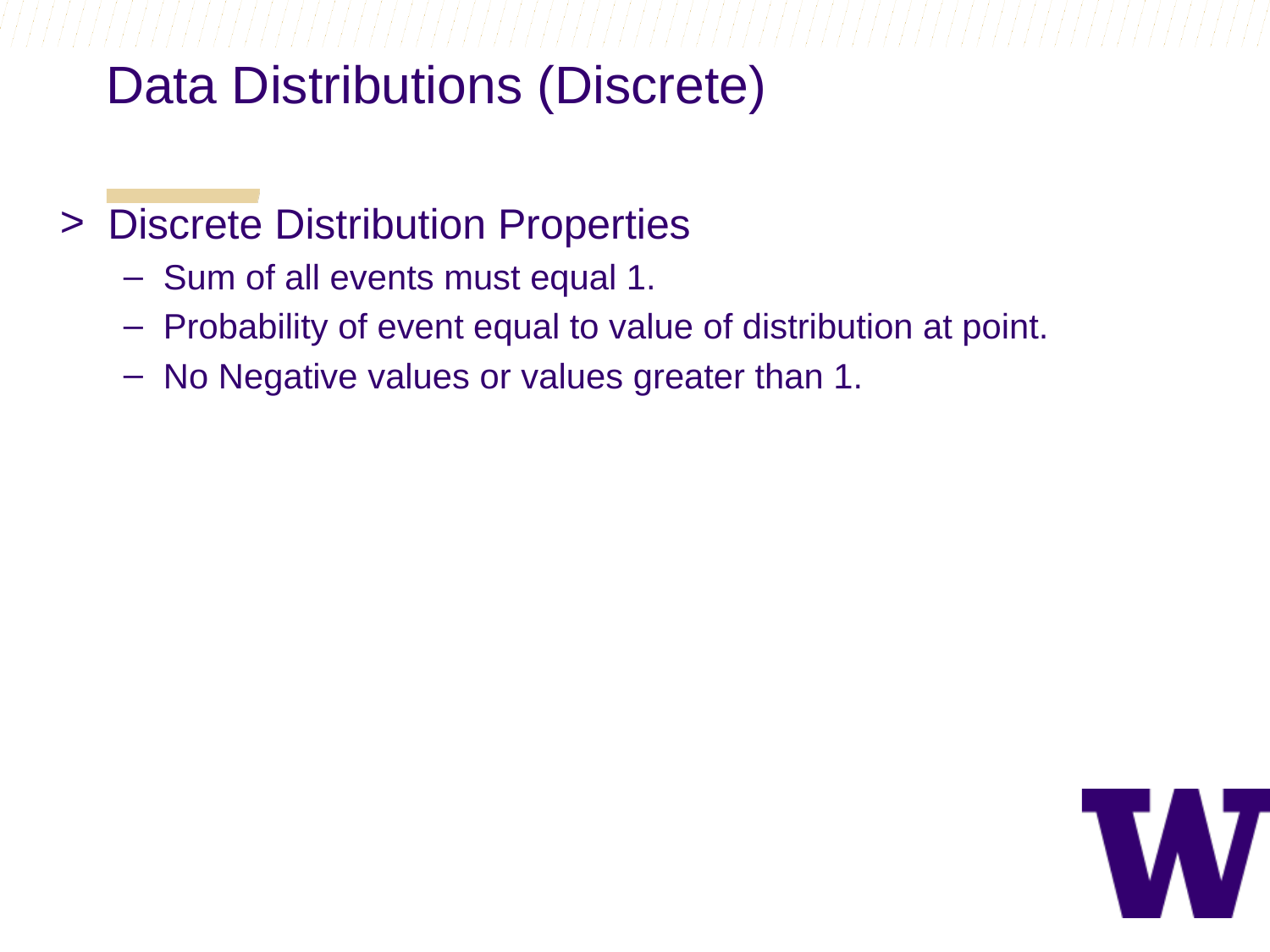

Data Distributions (Discrete)
Discrete Distribution Properties
Sum of all events must equal 1.
Probability of event equal to value of distribution at point.
No Negative values or values greater than 1.